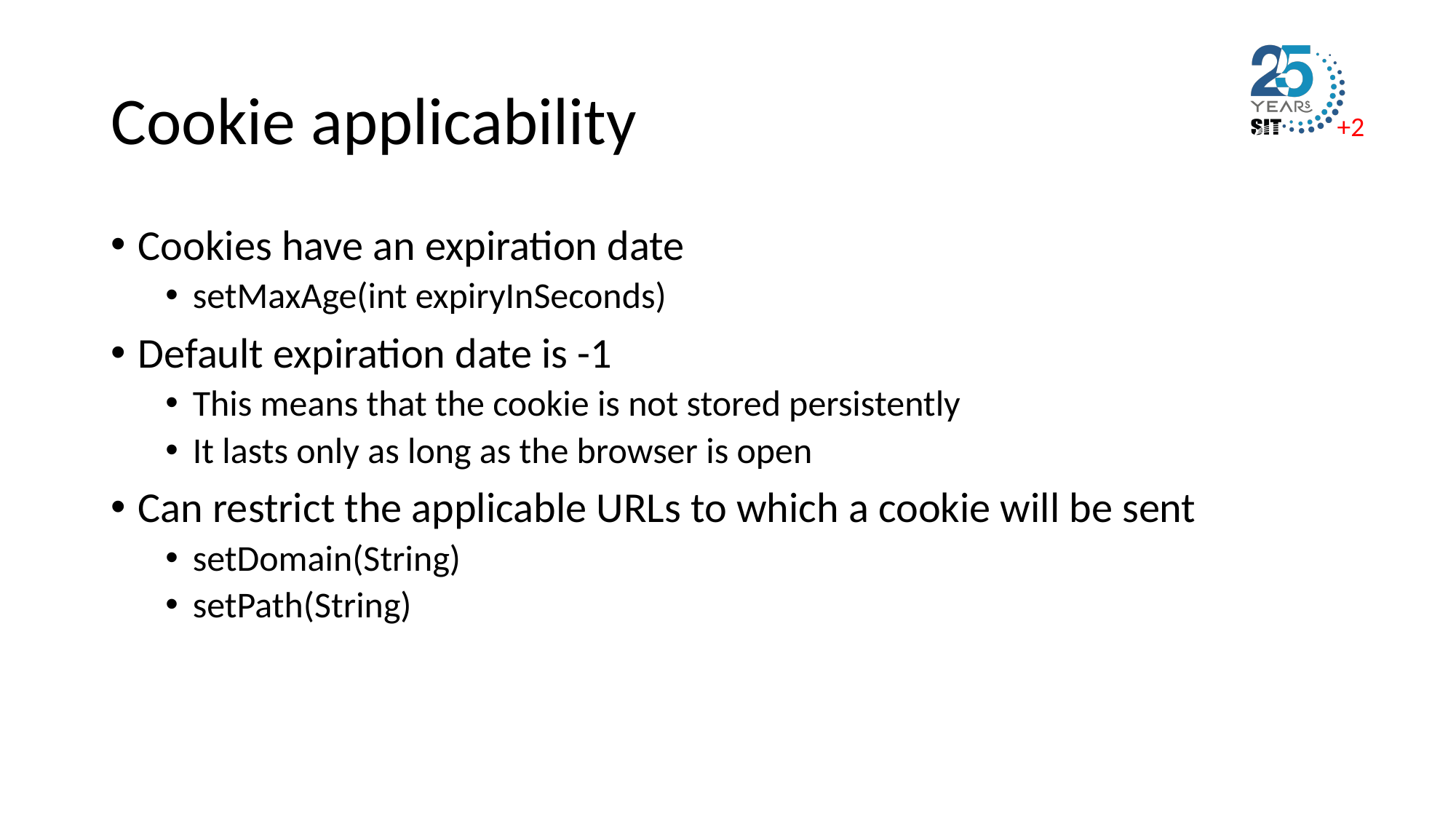

# Cookie applicability
Cookies have an expiration date
setMaxAge(int expiryInSeconds)
Default expiration date is -1
This means that the cookie is not stored persistently
It lasts only as long as the browser is open
Can restrict the applicable URLs to which a cookie will be sent
setDomain(String)
setPath(String)